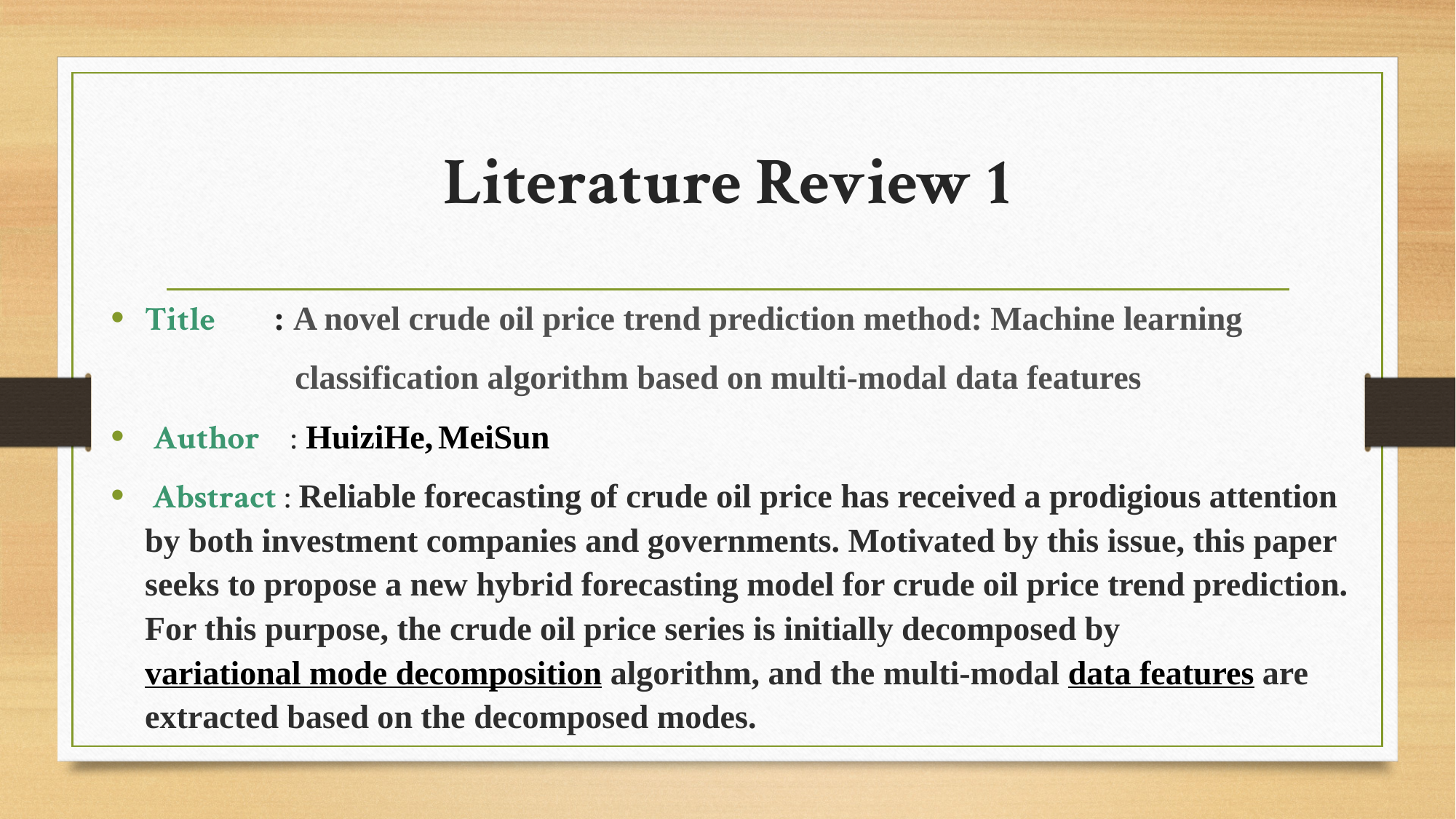

# Literature Review 1
Title        : A novel crude oil price trend prediction method: Machine learning
                      classification algorithm based on multi-modal data features
 Author    : HuiziHe, MeiSun
 Abstract : Reliable forecasting of crude oil price has received a prodigious attention by both investment companies and governments. Motivated by this issue, this paper seeks to propose a new hybrid forecasting model for crude oil price trend prediction. For this purpose, the crude oil price series is initially decomposed by variational mode decomposition algorithm, and the multi-modal data features are extracted based on the decomposed modes.